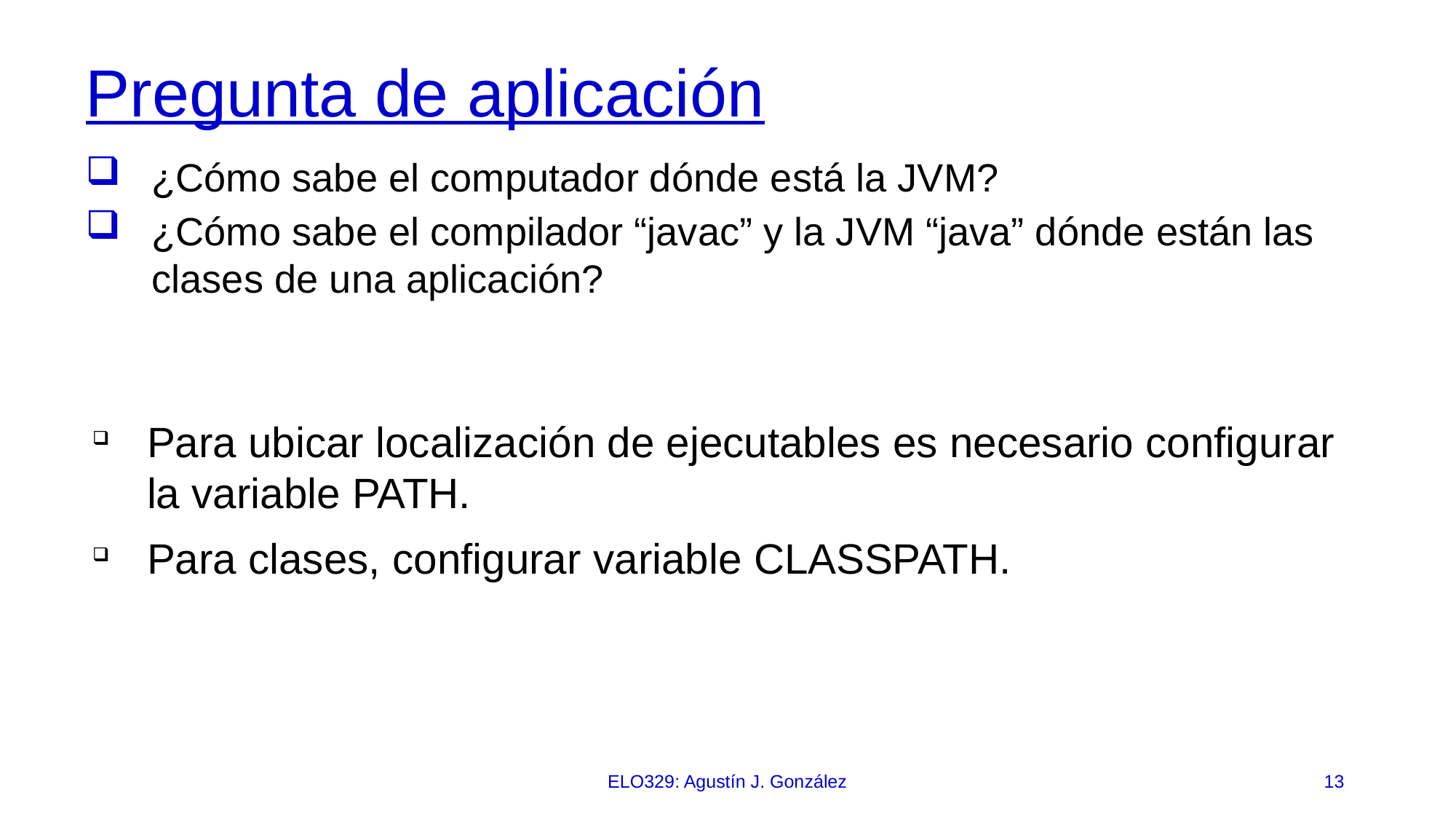

# Pregunta de aplicación
¿Cómo sabe el computador dónde está la JVM?
¿Cómo sabe el compilador “javac” y la JVM “java” dónde están las clases de una aplicación?
Para ubicar localización de ejecutables es necesario configurar la variable PATH.
Para clases, configurar variable CLASSPATH.
ELO329: Agustín J. González
13